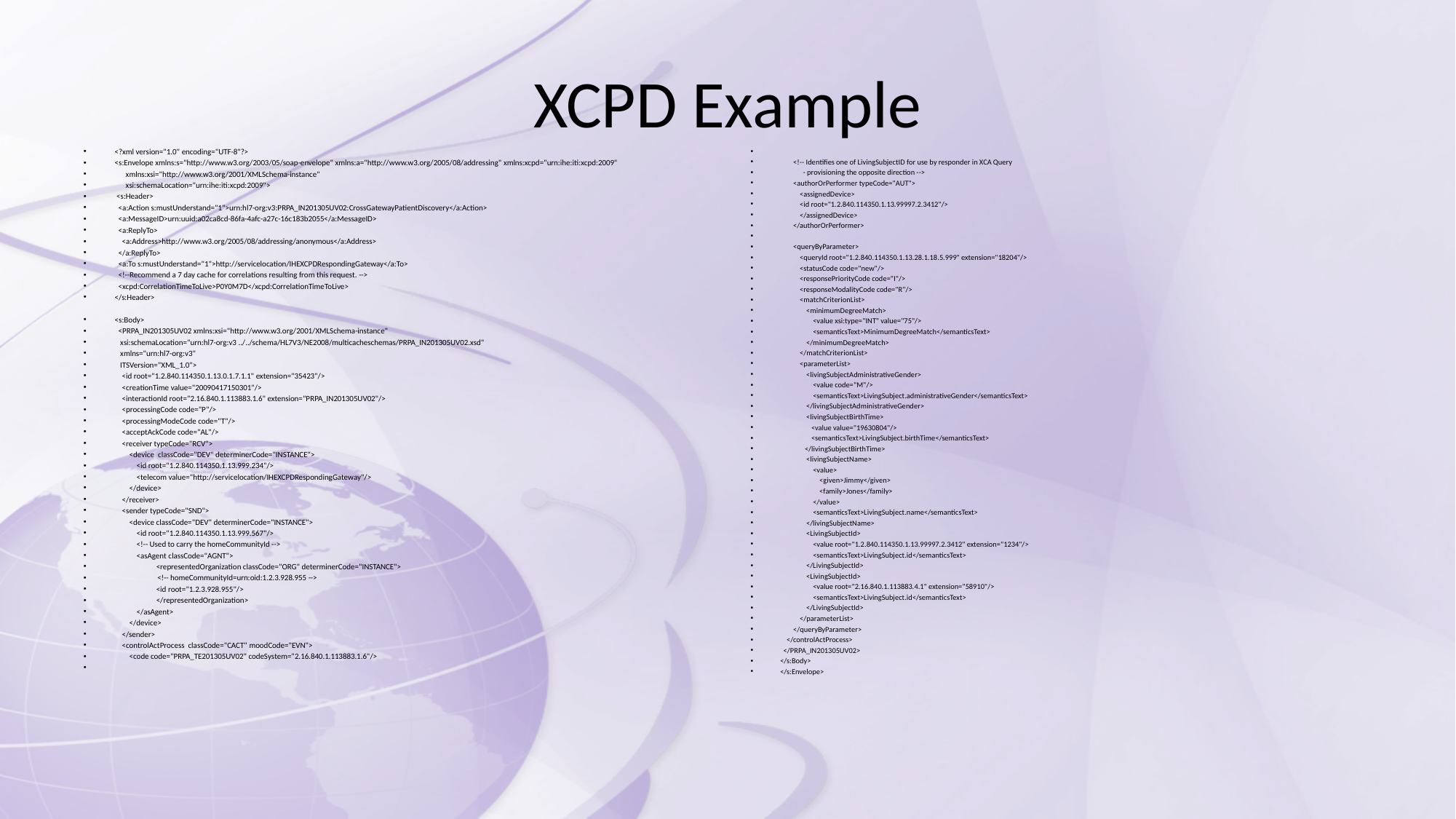

# XCPD Example
<?xml version="1.0" encoding="UTF-8"?>
<s:Envelope xmlns:s="http://www.w3.org/2003/05/soap-envelope" xmlns:a="http://www.w3.org/2005/08/addressing" xmlns:xcpd="urn:ihe:iti:xcpd:2009"
      xmlns:xsi="http://www.w3.org/2001/XMLSchema-instance"
      xsi:schemaLocation="urn:ihe:iti:xcpd:2009">
 <s:Header>
  <a:Action s:mustUnderstand="1">urn:hl7-org:v3:PRPA_IN201305UV02:CrossGatewayPatientDiscovery</a:Action>
  <a:MessageID>urn:uuid:a02ca8cd-86fa-4afc-a27c-16c183b2055</a:MessageID>
  <a:ReplyTo>
    <a:Address>http://www.w3.org/2005/08/addressing/anonymous</a:Address>
  </a:ReplyTo>
  <a:To s:mustUnderstand="1">http://servicelocation/IHEXCPDRespondingGateway</a:To>
  <!--Recommend a 7 day cache for correlations resulting from this request. -->
  <xcpd:CorrelationTimeToLive>P0Y0M7D</xcpd:CorrelationTimeToLive>
</s:Header>

<s:Body>
  <PRPA_IN201305UV02 xmlns:xsi="http://www.w3.org/2001/XMLSchema-instance"
   xsi:schemaLocation="urn:hl7-org:v3 ../../schema/HL7V3/NE2008/multicacheschemas/PRPA_IN201305UV02.xsd"
   xmlns="urn:hl7-org:v3"
   ITSVersion="XML_1.0">
    <id root="1.2.840.114350.1.13.0.1.7.1.1" extension="35423"/>
    <creationTime value="20090417150301"/>
    <interactionId root="2.16.840.1.113883.1.6" extension="PRPA_IN201305UV02"/>
    <processingCode code="P"/>
    <processingModeCode code="T"/>
    <acceptAckCode code="AL"/>
    <receiver typeCode="RCV">
        <device  classCode="DEV" determinerCode="INSTANCE">
            <id root="1.2.840.114350.1.13.999.234"/>
            <telecom value="http://servicelocation/IHEXCPDRespondingGateway"/>
        </device>
    </receiver>
    <sender typeCode="SND">
        <device classCode="DEV" determinerCode="INSTANCE">
            <id root="1.2.840.114350.1.13.999.567"/>
            <!-- Used to carry the homeCommunityId -->
            <asAgent classCode="AGNT">
            	<representedOrganization classCode="ORG" determinerCode="INSTANCE">
		            <!-- homeCommunityId=urn:oid:1.2.3.928.955 -->
            		<id root="1.2.3.928.955"/>
            	</representedOrganization>
            </asAgent>
        </device>
    </sender>
    <controlActProcess  classCode="CACT" moodCode="EVN">
        <code code="PRPA_TE201305UV02" codeSystem="2.16.840.1.113883.1.6"/>

        <!-- Identifies one of LivingSubjectID for use by responder in XCA Query
        	  - provisioning the opposite direction -->
        <authorOrPerformer typeCode="AUT">
        	<assignedDevice>
        		<id root="1.2.840.114350.1.13.99997.2.3412"/>
        	</assignedDevice>
        </authorOrPerformer>

        <queryByParameter>
            <queryId root="1.2.840.114350.1.13.28.1.18.5.999" extension="18204"/>
            <statusCode code="new"/>
            <responsePriorityCode code="I"/>
            <responseModalityCode code="R"/>
            <matchCriterionList>
                <minimumDegreeMatch>
                    <value xsi:type="INT" value="75"/>
                    <semanticsText>MinimumDegreeMatch</semanticsText>
                </minimumDegreeMatch>
            </matchCriterionList>
            <parameterList>
                <livingSubjectAdministrativeGender>
                    <value code="M"/>
                    <semanticsText>LivingSubject.administrativeGender</semanticsText>
                </livingSubjectAdministrativeGender>
                <livingSubjectBirthTime>
                   <value value="19630804"/>
                   <semanticsText>LivingSubject.birthTime</semanticsText>
               </livingSubjectBirthTime>
                <livingSubjectName>
                    <value>
                        <given>Jimmy</given>
                        <family>Jones</family>
                    </value>
                    <semanticsText>LivingSubject.name</semanticsText>
                </livingSubjectName>
                <LivingSubjectId>
                    <value root="1.2.840.114350.1.13.99997.2.3412" extension="1234"/>
                    <semanticsText>LivingSubject.id</semanticsText>
                </LivingSubjectId>
                <LivingSubjectId>
                    <value root="2.16.840.1.113883.4.1" extension="58910"/>
                    <semanticsText>LivingSubject.id</semanticsText>
                </LivingSubjectId>
            </parameterList>
        </queryByParameter>
    </controlActProcess>
  </PRPA_IN201305UV02>
</s:Body>
</s:Envelope>